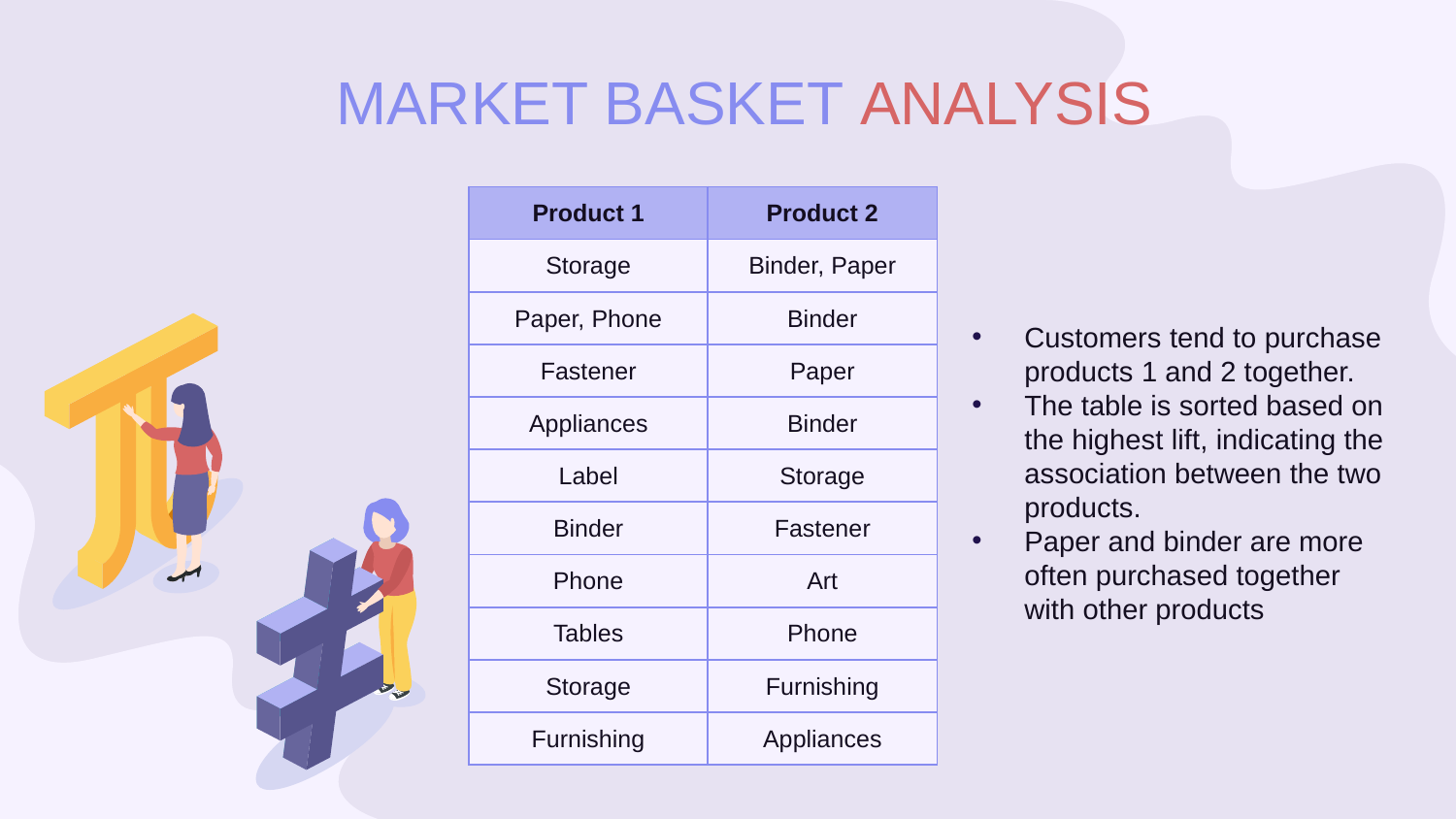

# MARKET BASKET ANALYSIS
| Product 1 | Product 2 |
| --- | --- |
| Storage | Binder, Paper |
| Paper, Phone | Binder |
| Fastener | Paper |
| Appliances | Binder |
| Label | Storage |
| Binder | Fastener |
| Phone | Art |
| Tables | Phone |
| Storage | Furnishing |
| Furnishing | Appliances |
Customers tend to purchase products 1 and 2 together.
The table is sorted based on the highest lift, indicating the association between the two products.
Paper and binder are more often purchased together with other products